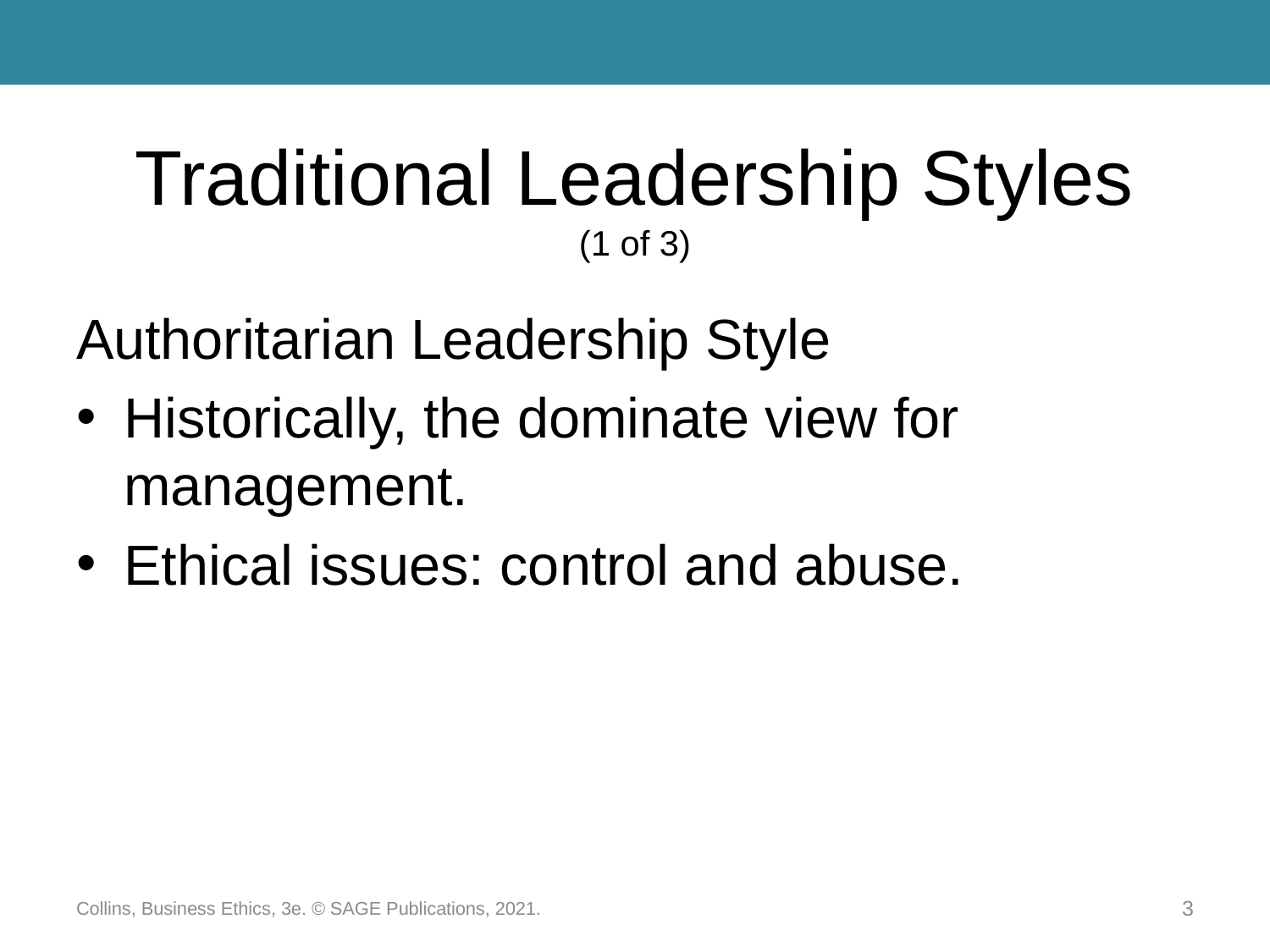

# Traditional Leadership Styles (1 of 3)
Authoritarian Leadership Style
Historically, the dominate view for management.
Ethical issues: control and abuse.
Collins, Business Ethics, 3e. © SAGE Publications, 2021.
3